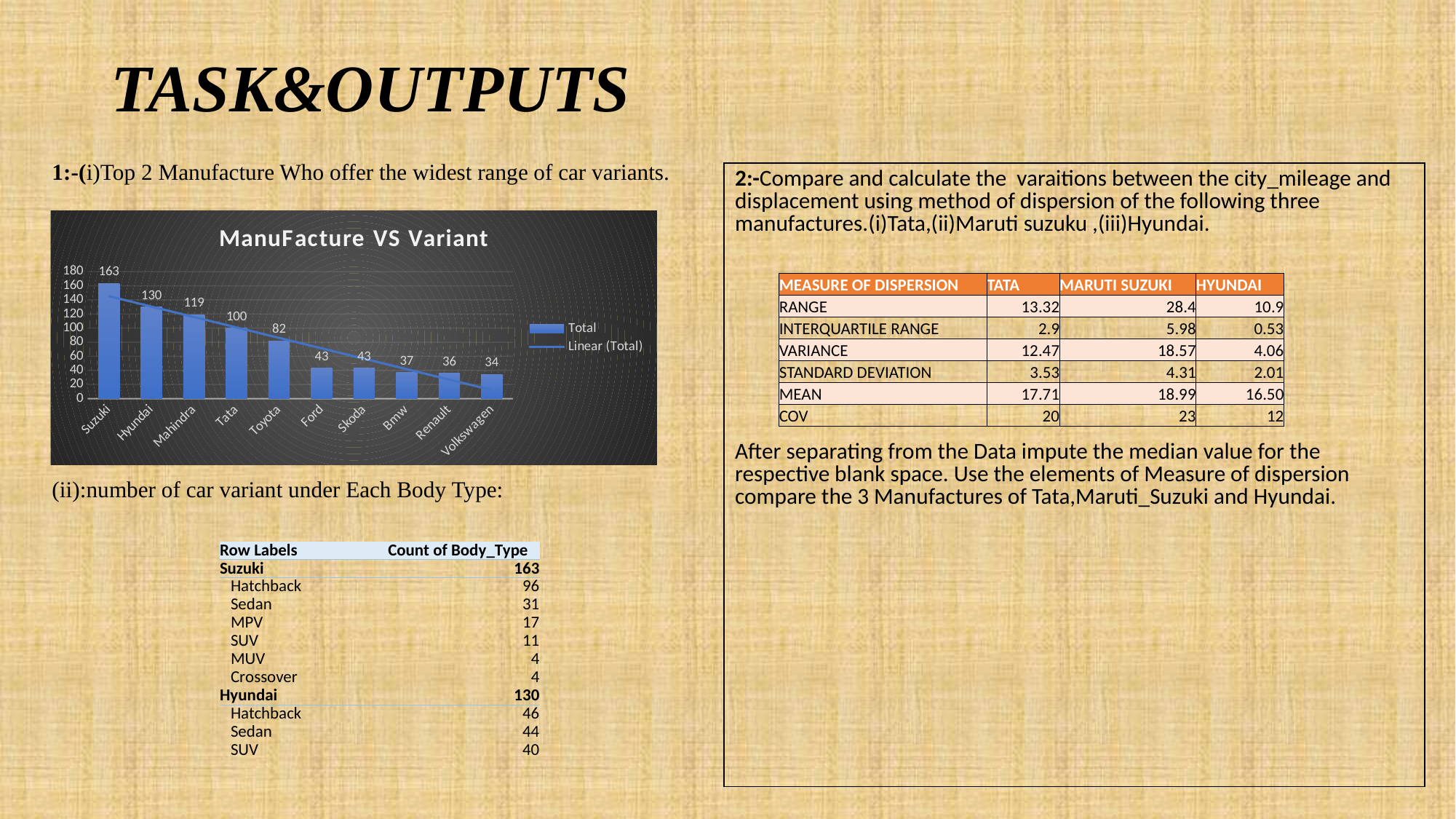

# TASK&OUTPUTS
1:-(i)Top 2 Manufacture Who offer the widest range of car variants.

(ii):number of car variant under Each Body Type:

| 2:-Compare and calculate the varaitions between the city\_mileage and displacement using method of dispersion of the following three manufactures.(i)Tata,(ii)Maruti suzuku ,(iii)Hyundai. After separating from the Data impute the median value for the respective blank space. Use the elements of Measure of dispersion compare the 3 Manufactures of Tata,Maruti\_Suzuki and Hyundai. |
| --- |

### Chart: ManuFacture VS Variant

| Category | Total |
|---|---|
| Suzuki | 163.0 |
| Hyundai | 130.0 |
| Mahindra | 119.0 |
| Tata | 100.0 |
| Toyota | 82.0 |
| Ford | 43.0 |
| Skoda | 43.0 |
| Bmw | 37.0 |
| Renault | 36.0 |
| Volkswagen | 34.0 |
| MEASURE OF DISPERSION | TATA | MARUTI SUZUKI | HYUNDAI |
| --- | --- | --- | --- |
| RANGE | 13.32 | 28.4 | 10.9 |
| INTERQUARTILE RANGE | 2.9 | 5.98 | 0.53 |
| VARIANCE | 12.47 | 18.57 | 4.06 |
| STANDARD DEVIATION | 3.53 | 4.31 | 2.01 |
| MEAN | 17.71 | 18.99 | 16.50 |
| COV | 20 | 23 | 12 |
| Row Labels | Count of Body\_Type |
| --- | --- |
| Suzuki | 163 |
| Hatchback | 96 |
| Sedan | 31 |
| MPV | 17 |
| SUV | 11 |
| MUV | 4 |
| Crossover | 4 |
| Hyundai | 130 |
| Hatchback | 46 |
| Sedan | 44 |
| SUV | 40 |